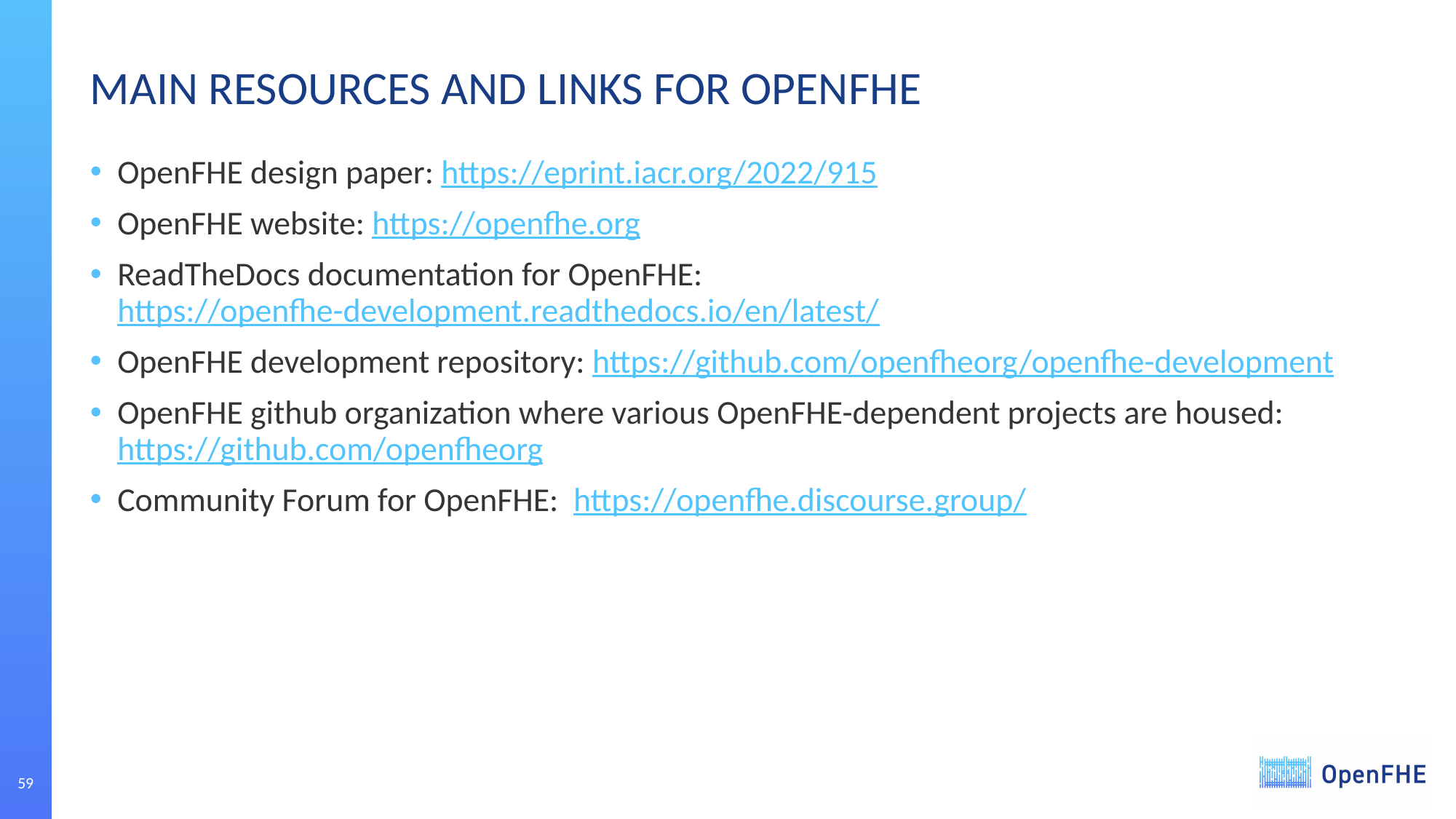

# MAIN RESOURCES AND LINKS FOR OPENFHE
OpenFHE design paper: https://eprint.iacr.org/2022/915
OpenFHE website: https://openfhe.org
ReadTheDocs documentation for OpenFHE: https://openfhe-development.readthedocs.io/en/latest/
OpenFHE development repository: https://github.com/openfheorg/openfhe-development
OpenFHE github organization where various OpenFHE-dependent projects are housed: https://github.com/openfheorg
Community Forum for OpenFHE:  https://openfhe.discourse.group/